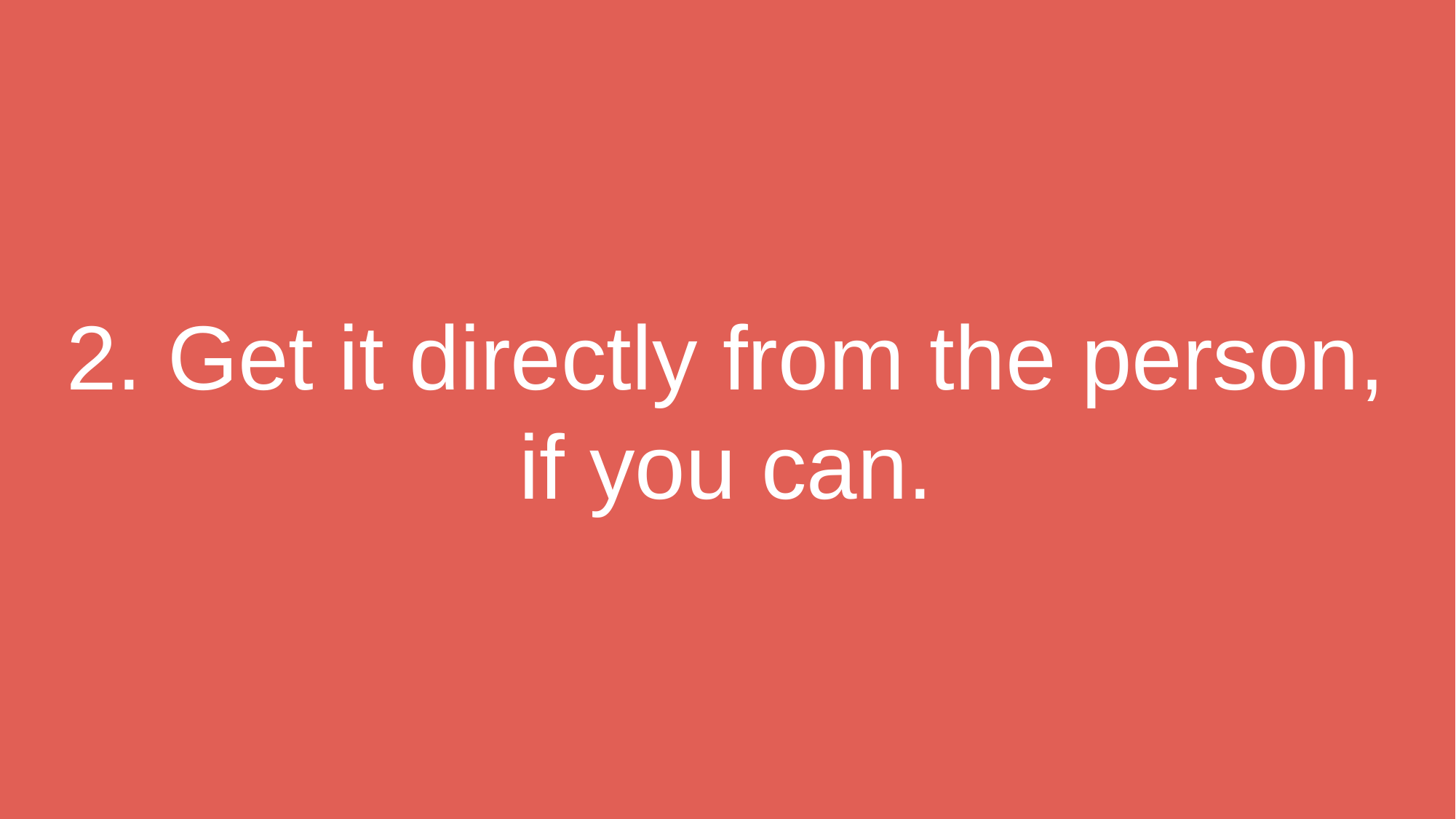

2. Get it directly from the person, if you can.